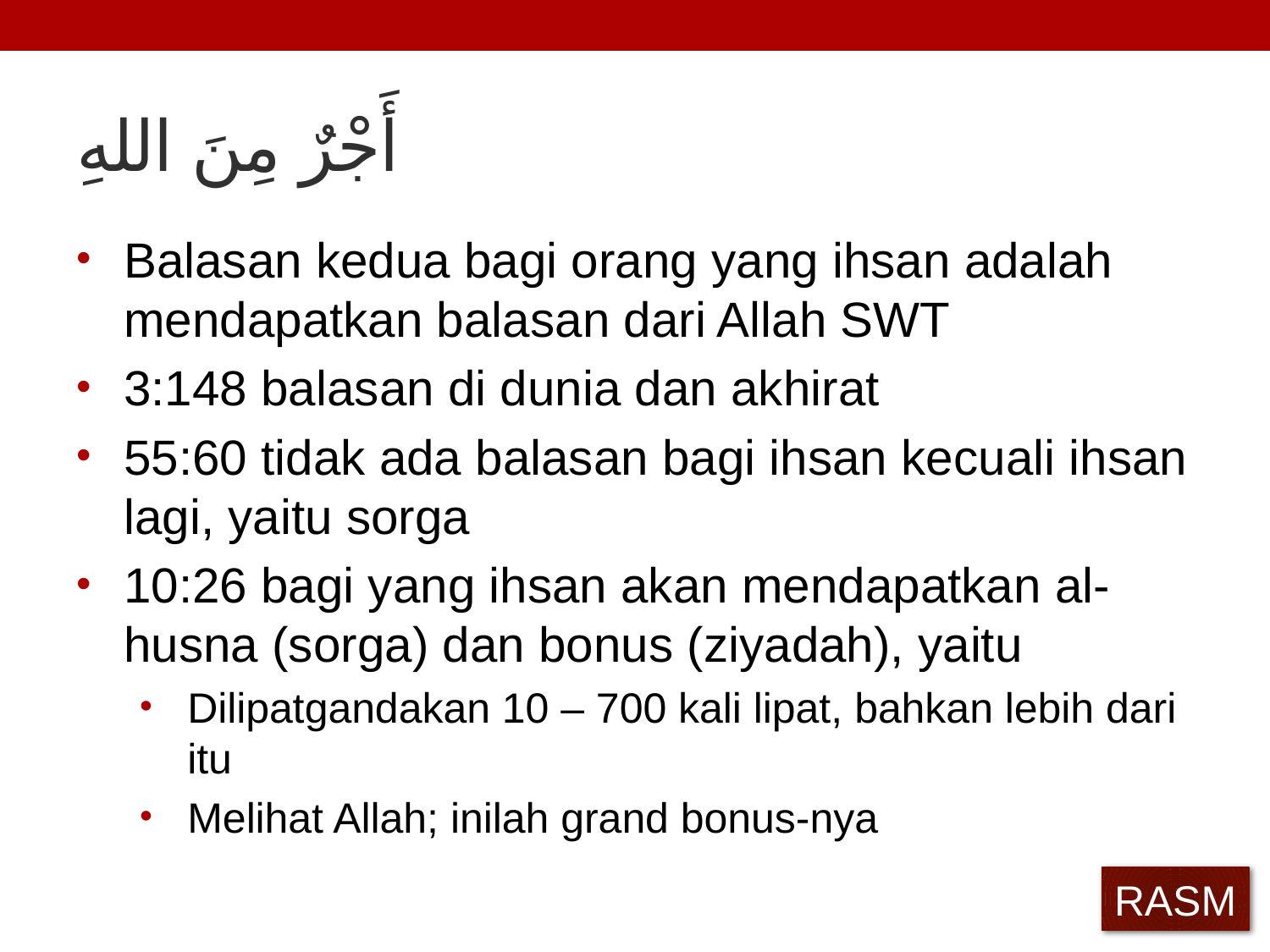

# أَجْرٌ مِنَ اللهِ
Balasan kedua bagi orang yang ihsan adalah mendapatkan balasan dari Allah SWT
3:148 balasan di dunia dan akhirat
55:60 tidak ada balasan bagi ihsan kecuali ihsan lagi, yaitu sorga
10:26 bagi yang ihsan akan mendapatkan al-husna (sorga) dan bonus (ziyadah), yaitu
Dilipatgandakan 10 – 700 kali lipat, bahkan lebih dari itu
Melihat Allah; inilah grand bonus-nya

RASM